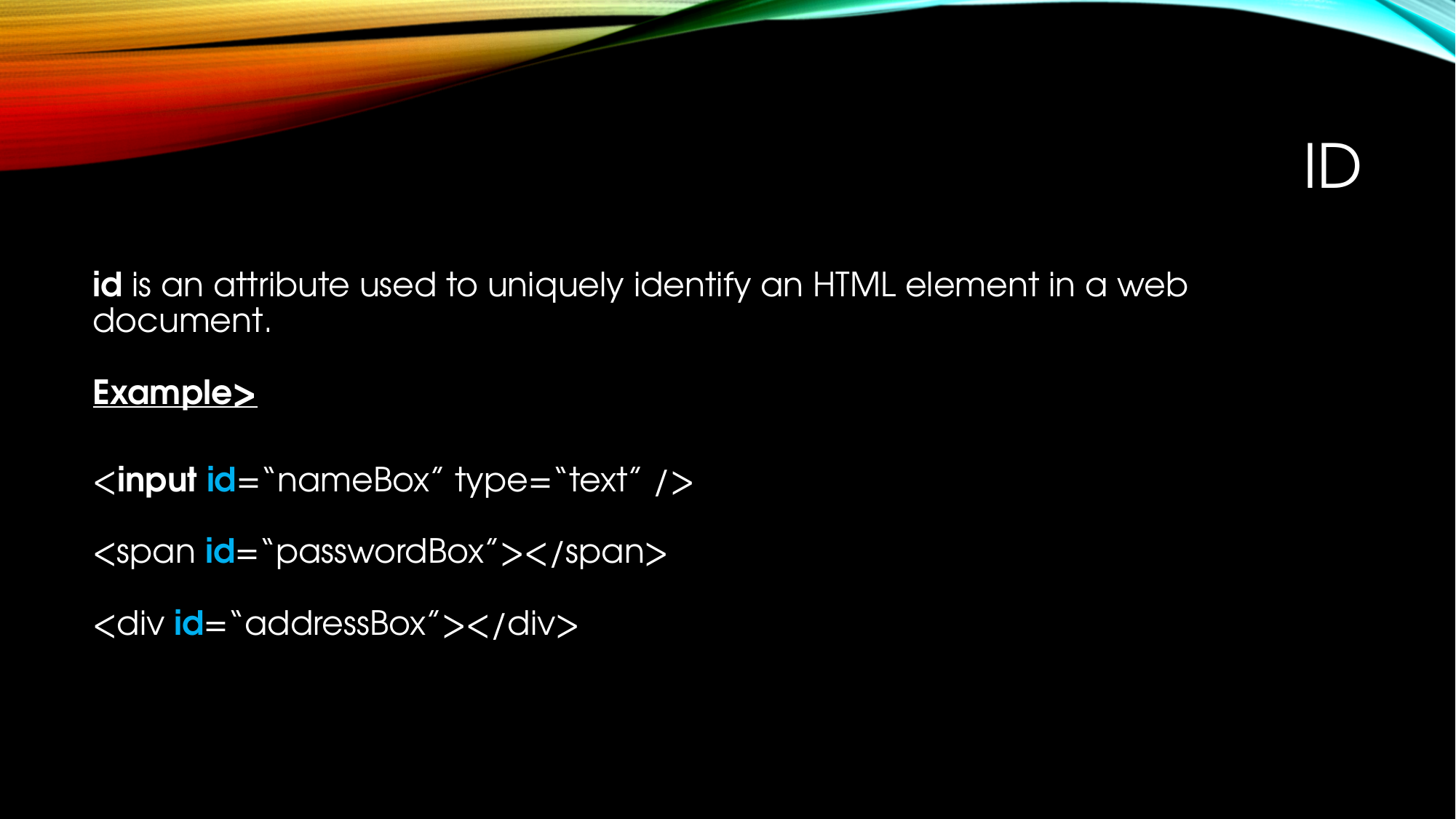

# ID
id is an attribute used to uniquely identify an HTML element in a web document.
Example>
<input id=“nameBox” type=“text” />
<span id=“passwordBox”></span>
<div id=“addressBox”></div>